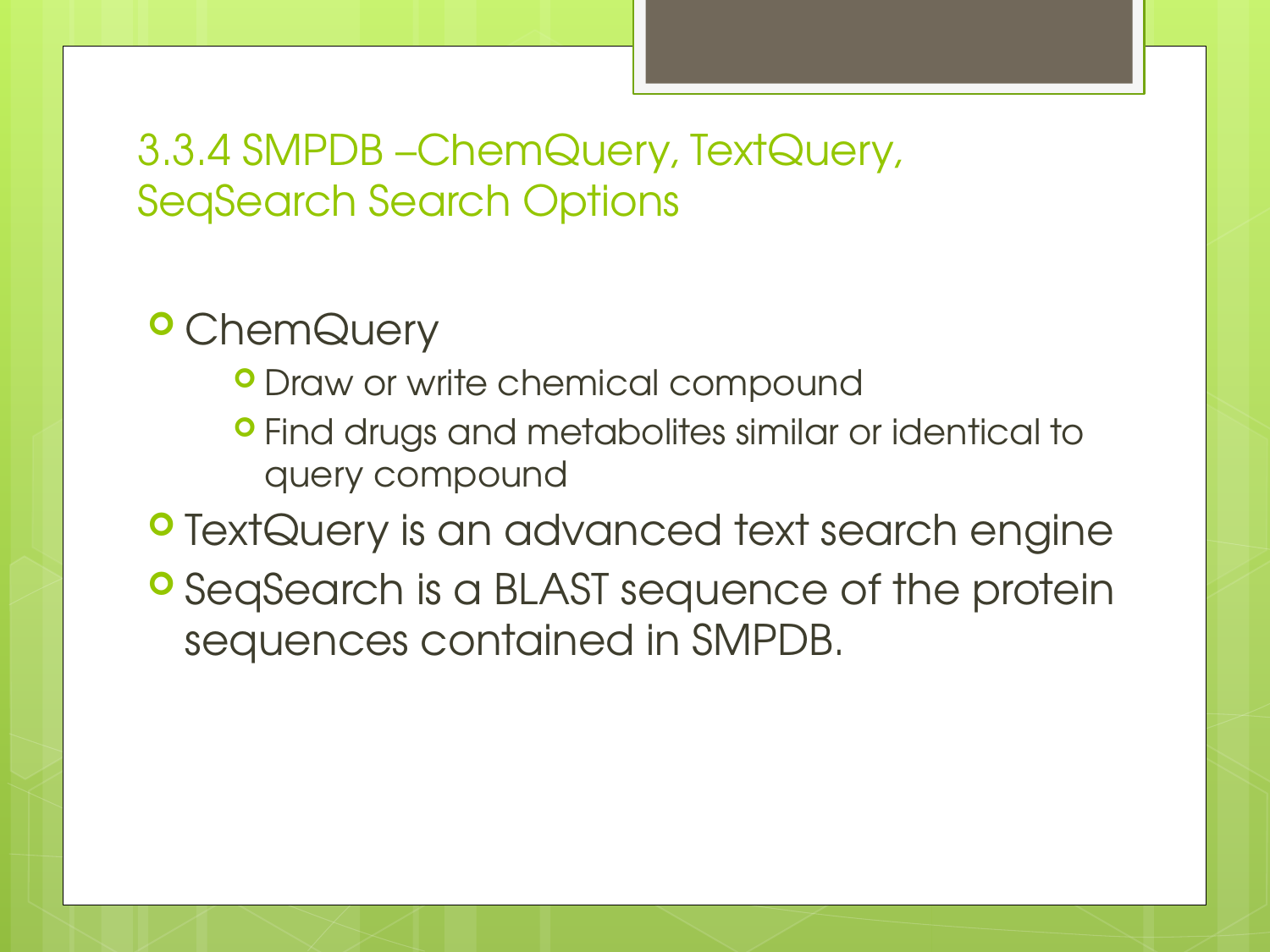

# 3.3.4 SMPDB –ChemQuery, TextQuery, SeqSearch Search Options
ChemQuery
Draw or write chemical compound
Find drugs and metabolites similar or identical to query compound
TextQuery is an advanced text search engine
SeqSearch is a BLAST sequence of the protein sequences contained in SMPDB.